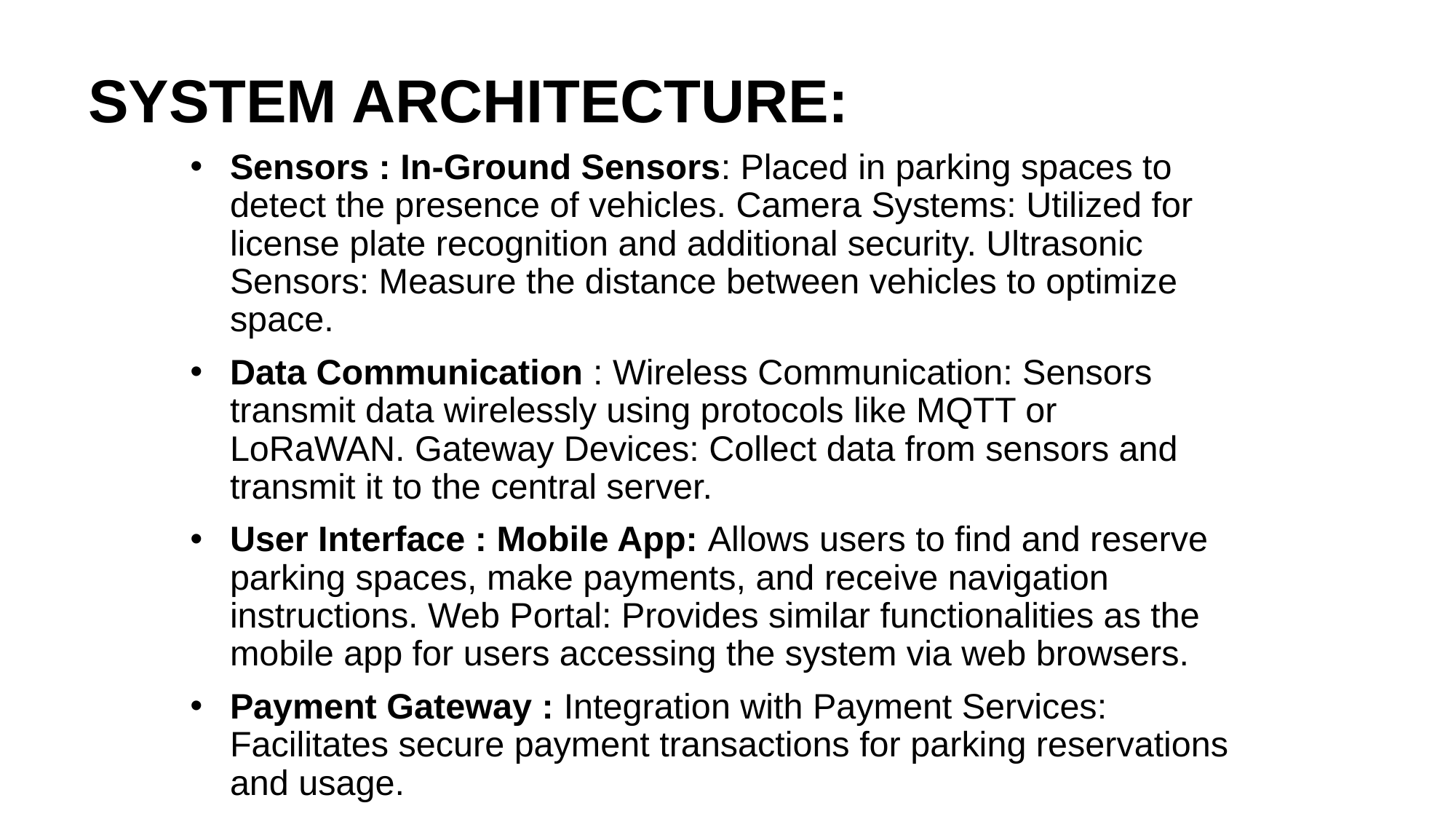

# SYSTEM ARCHITECTURE:
Sensors : In-Ground Sensors: Placed in parking spaces to detect the presence of vehicles. Camera Systems: Utilized for license plate recognition and additional security. Ultrasonic Sensors: Measure the distance between vehicles to optimize space.
Data Communication : Wireless Communication: Sensors transmit data wirelessly using protocols like MQTT or LoRaWAN. Gateway Devices: Collect data from sensors and transmit it to the central server.
User Interface : Mobile App: Allows users to find and reserve parking spaces, make payments, and receive navigation instructions. Web Portal: Provides similar functionalities as the mobile app for users accessing the system via web browsers.
Payment Gateway : Integration with Payment Services: Facilitates secure payment transactions for parking reservations and usage.